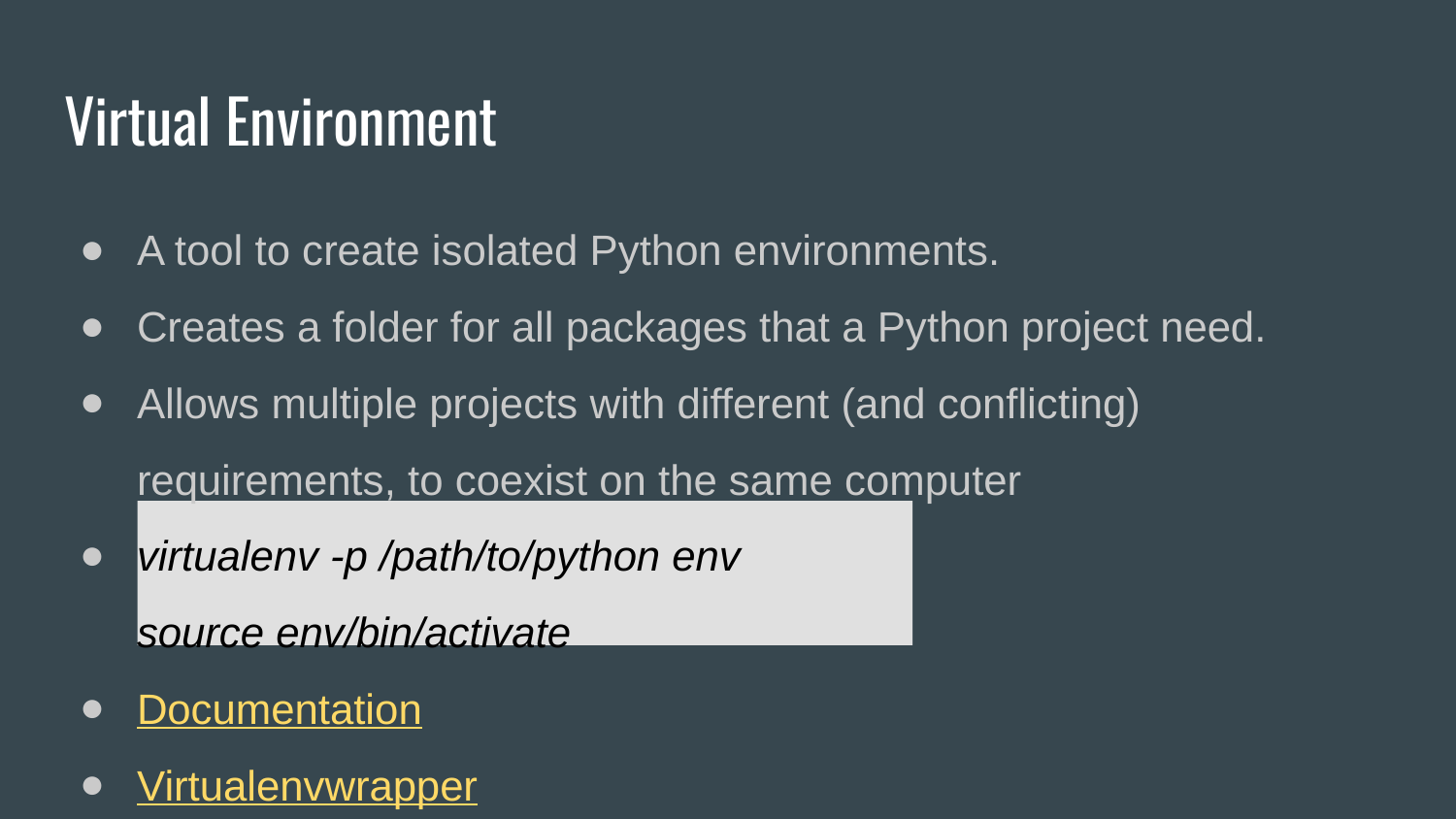

# Virtual Environment
A tool to create isolated Python environments.
Creates a folder for all packages that a Python project need.
Allows multiple projects with different (and conflicting) requirements, to coexist on the same computer
virtualenv -p /path/to/python env
source env/bin/activate
Documentation
Virtualenvwrapper